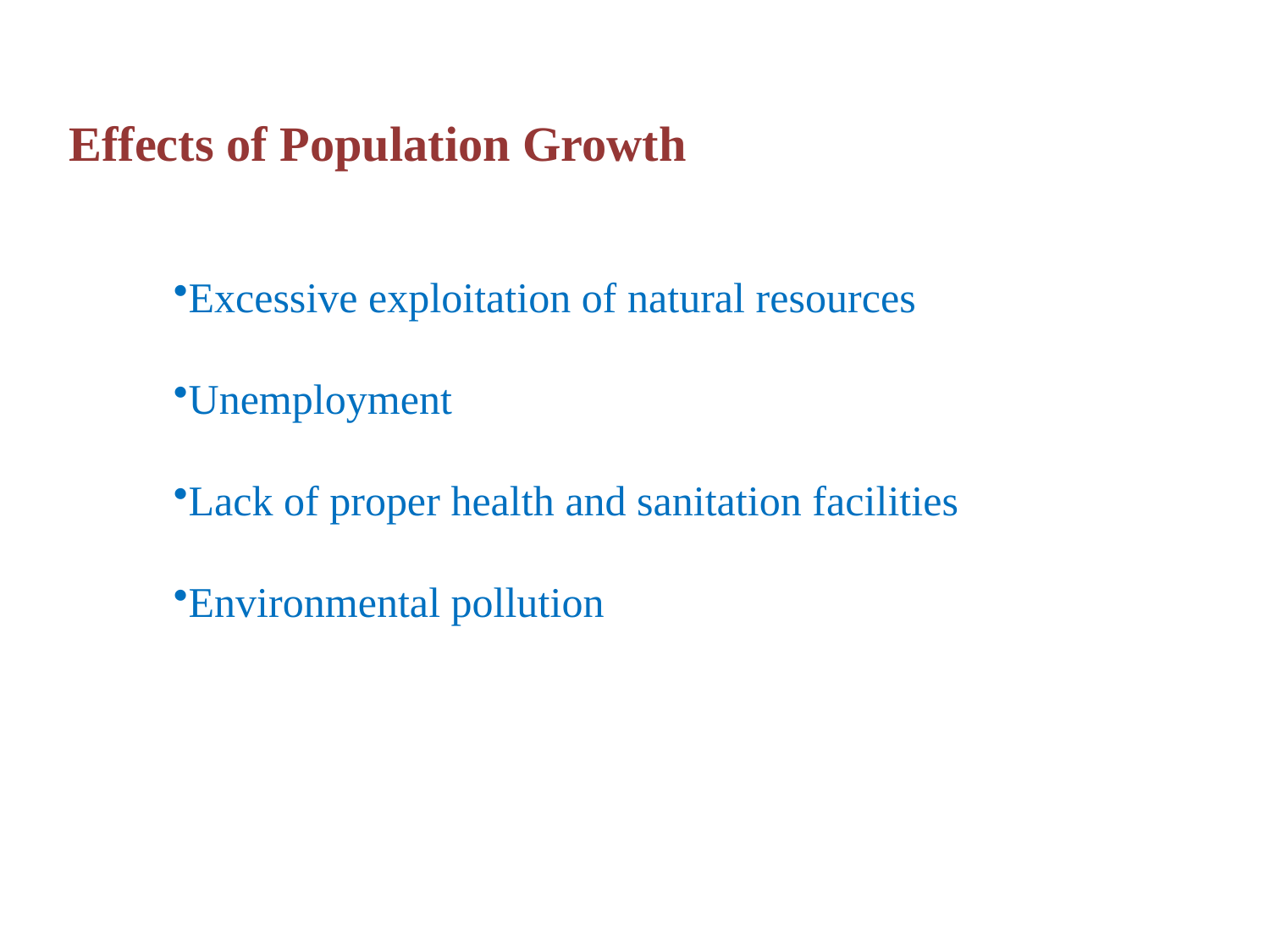

Effects of Population Growth
Excessive exploitation of natural resources

Unemployment

Lack of proper health and sanitation facilities

Environmental pollution